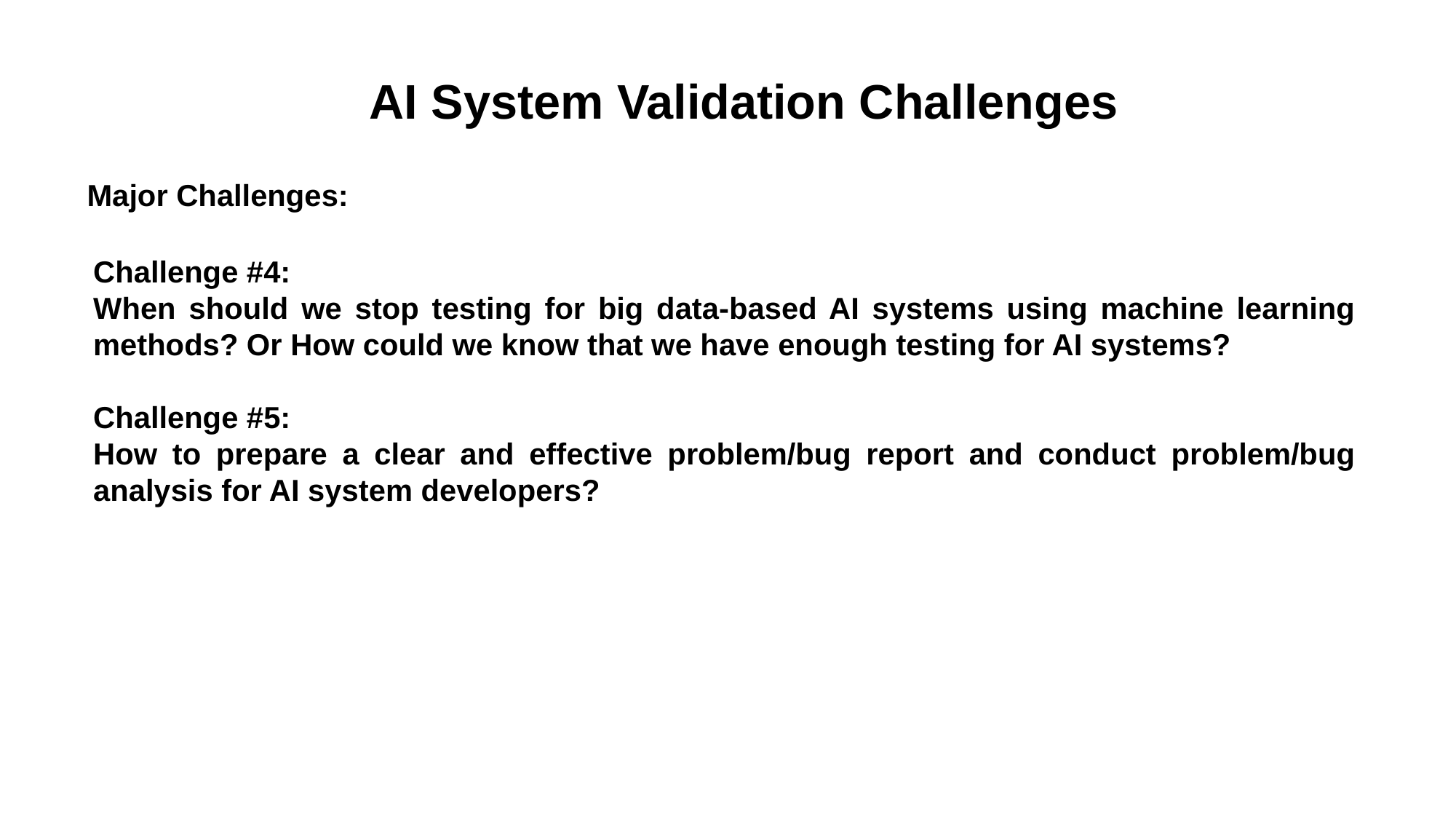

AI System Validation Challenges
Major Challenges:
Challenge #4:
When should we stop testing for big data-based AI systems using machine learning methods? Or How could we know that we have enough testing for AI systems?

Challenge #5:
How to prepare a clear and effective problem/bug report and conduct problem/bug analysis for AI system developers?